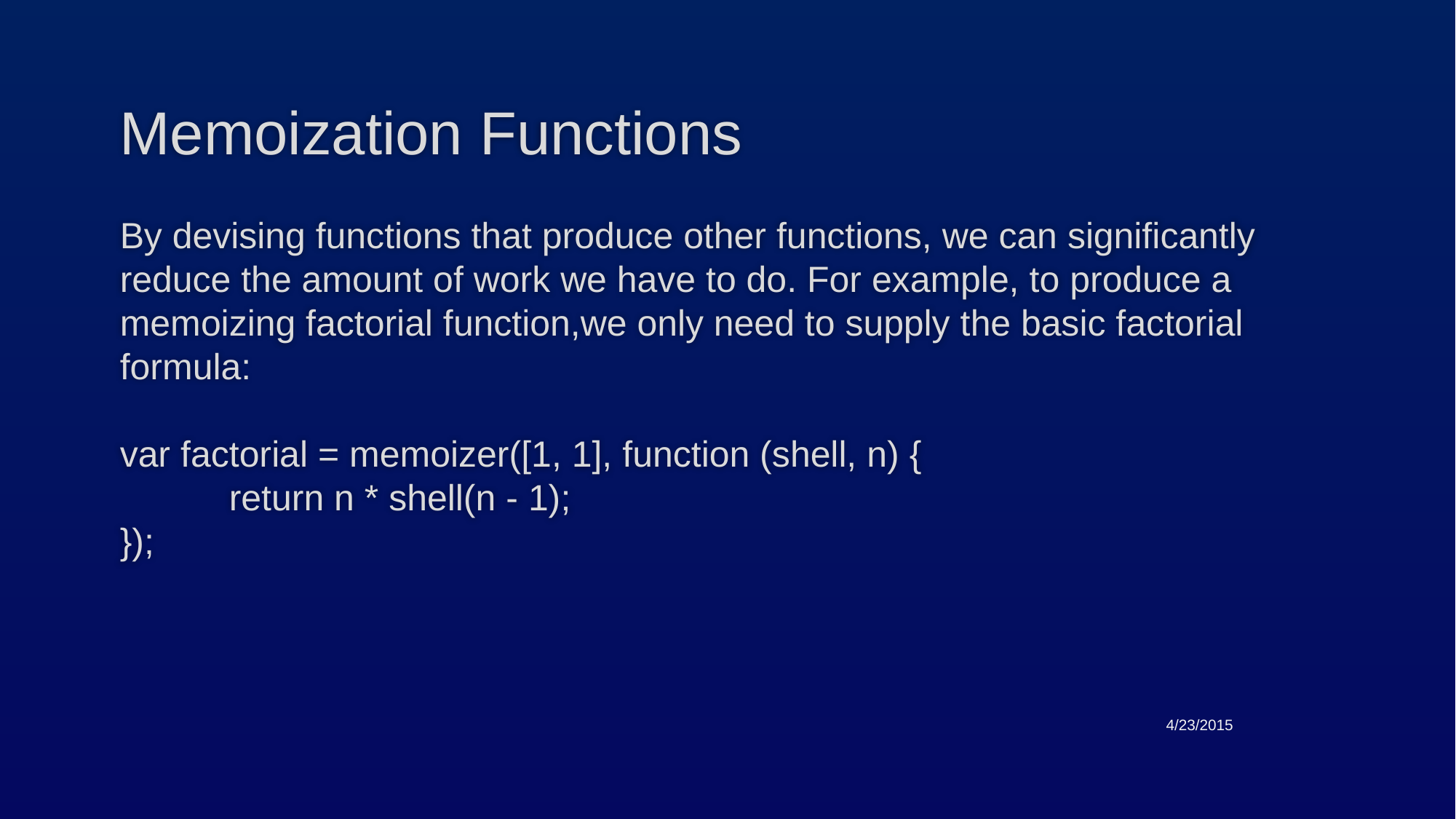

# Memoization Functions
By devising functions that produce other functions, we can significantly reduce the amount of work we have to do. For example, to produce a memoizing factorial function,we only need to supply the basic factorial formula:

var factorial = memoizer([1, 1], function (shell, n) {
 	return n * shell(n - 1);
});
4/23/2015